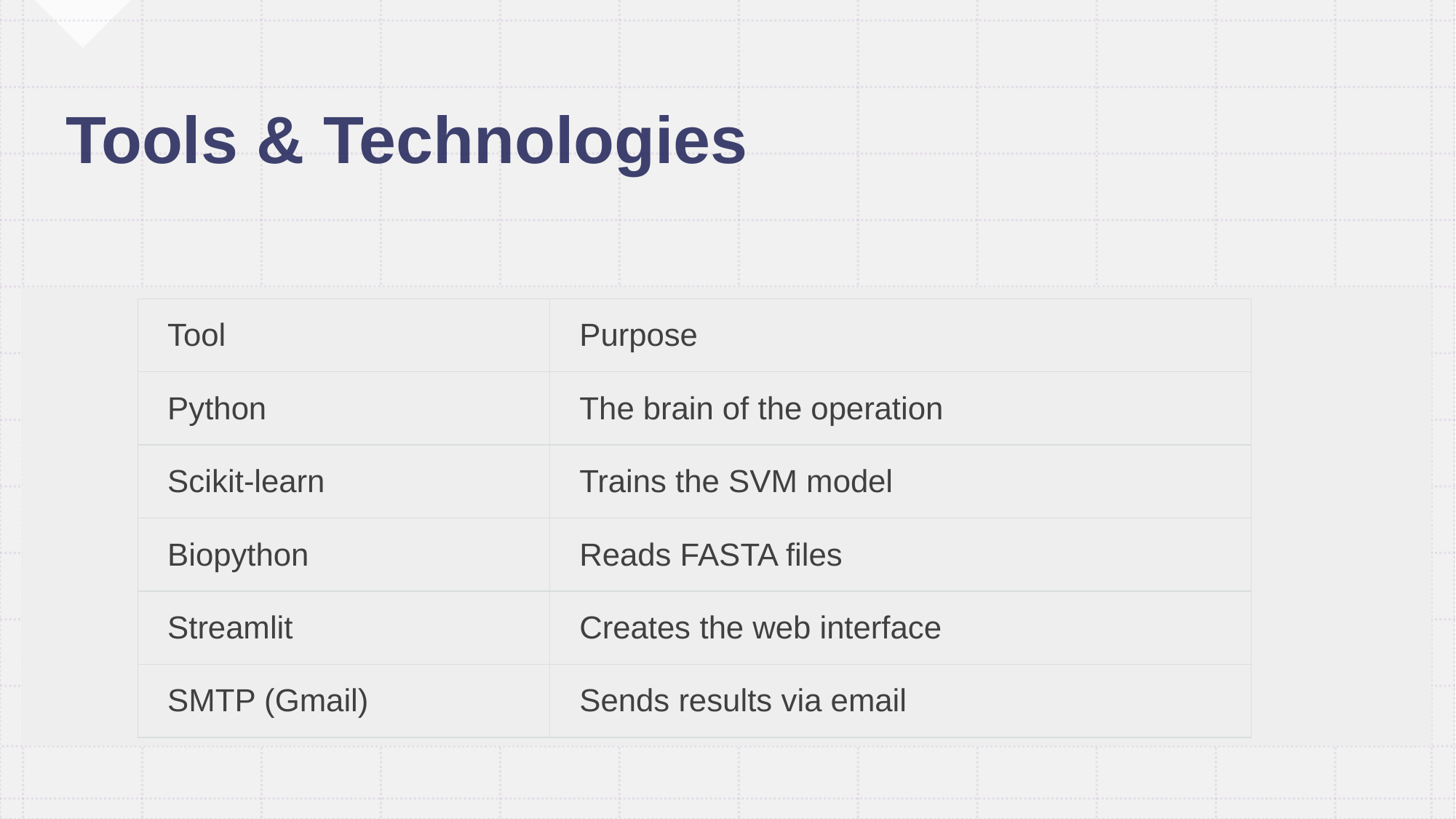

# Tools & Technologies

| Tool | Purpose |
| --- | --- |
| Python | The brain of the operation |
| Scikit-learn | Trains the SVM model |
| Biopython | Reads FASTA files |
| Streamlit | Creates the web interface |
| SMTP (Gmail) | Sends results via email |